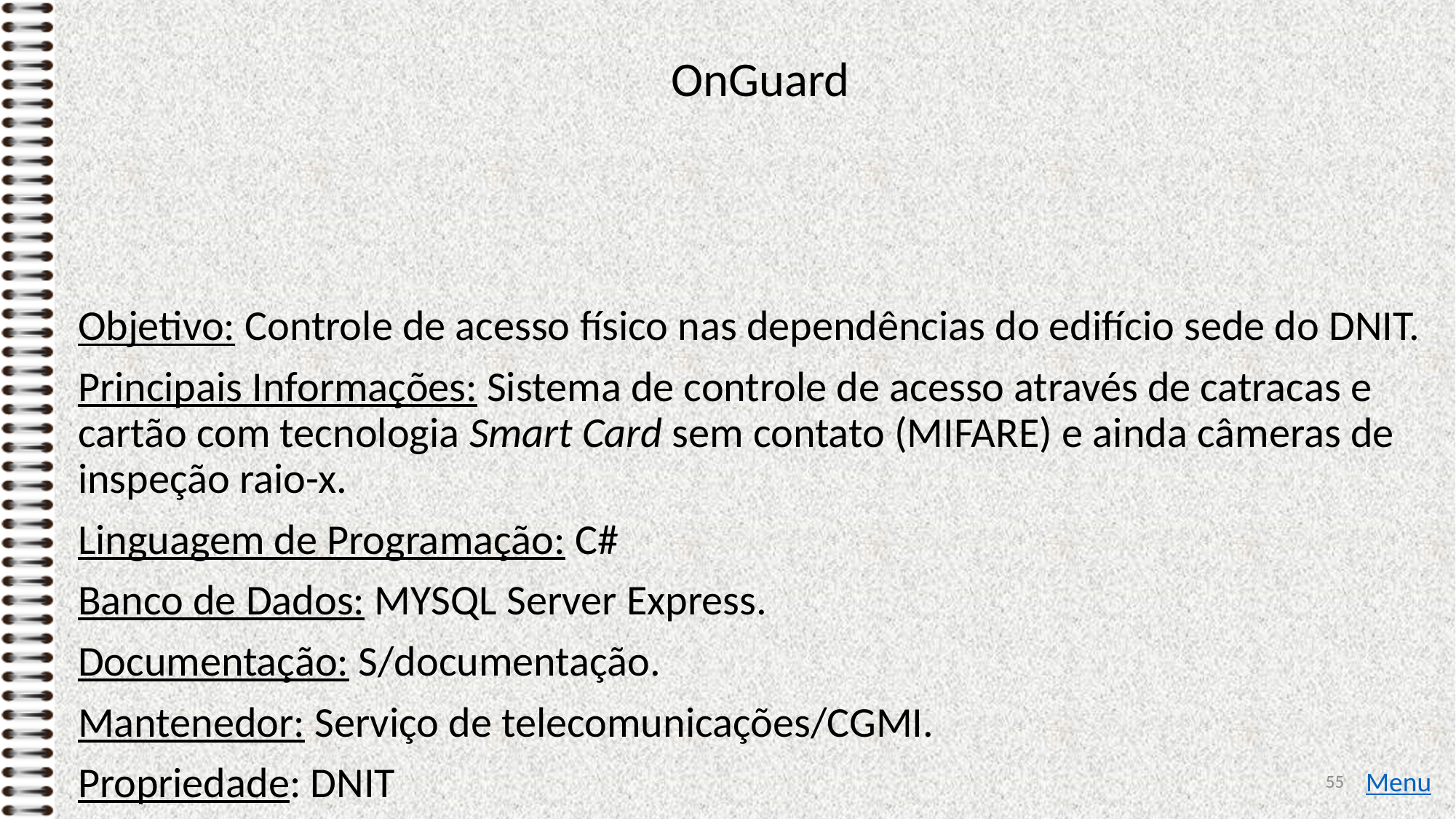

# OnGuard

Objetivo: Controle de acesso físico nas dependências do edifício sede do DNIT.
Principais Informações: Sistema de controle de acesso através de catracas e cartão com tecnologia Smart Card sem contato (MIFARE) e ainda câmeras de inspeção raio-x.
Linguagem de Programação: C#
Banco de Dados: MYSQL Server Express.
Documentação: S/documentação.
Mantenedor: Serviço de telecomunicações/CGMI.
Propriedade: DNIT
55
Menu